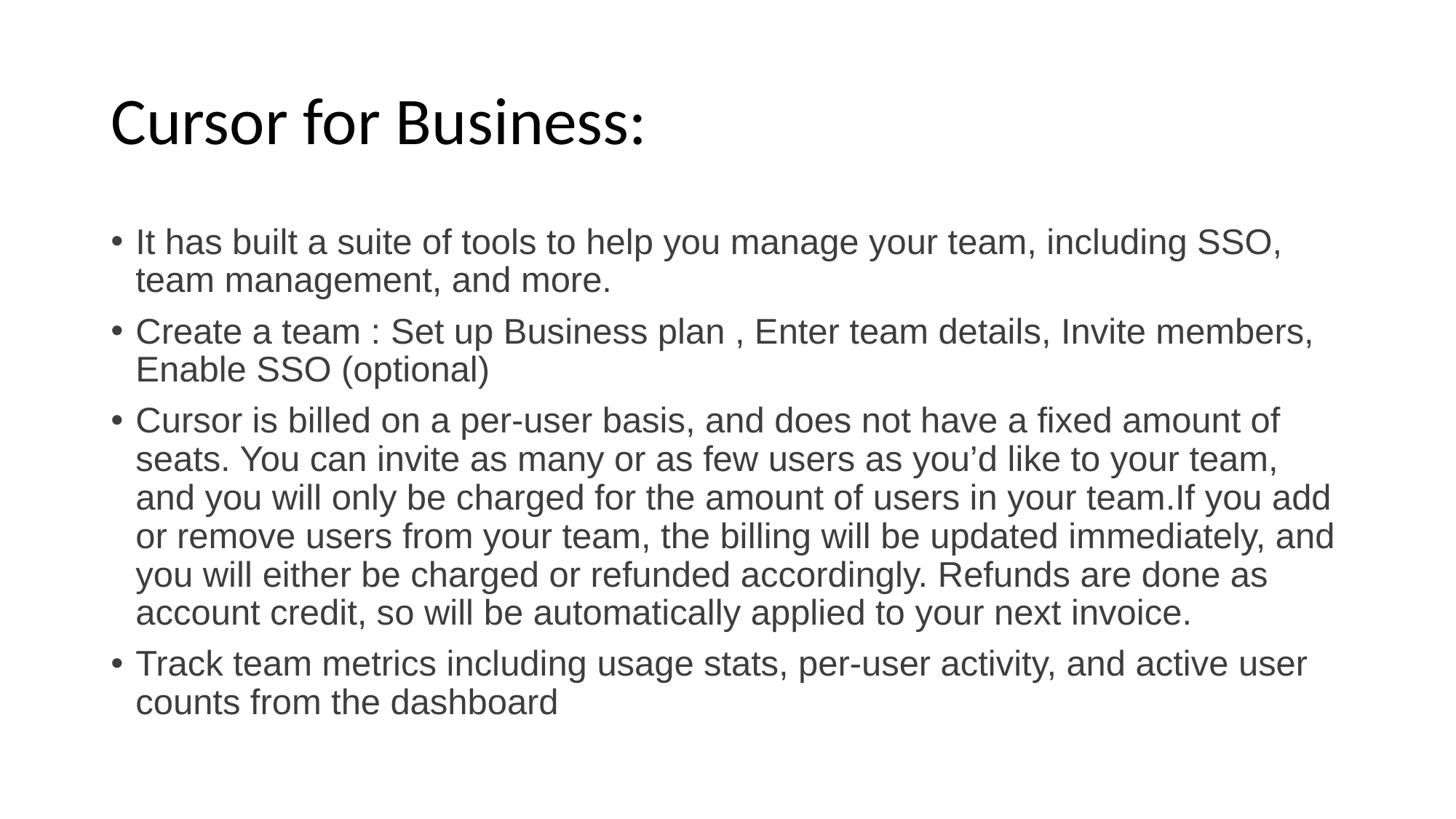

# Cursor for Business:
It has built a suite of tools to help you manage your team, including SSO, team management, and more.
Create a team : Set up Business plan , Enter team details, Invite members, Enable SSO (optional)
Cursor is billed on a per-user basis, and does not have a fixed amount of seats. You can invite as many or as few users as you’d like to your team, and you will only be charged for the amount of users in your team.If you add or remove users from your team, the billing will be updated immediately, and you will either be charged or refunded accordingly. Refunds are done as account credit, so will be automatically applied to your next invoice.
Track team metrics including usage stats, per-user activity, and active user counts from the dashboard